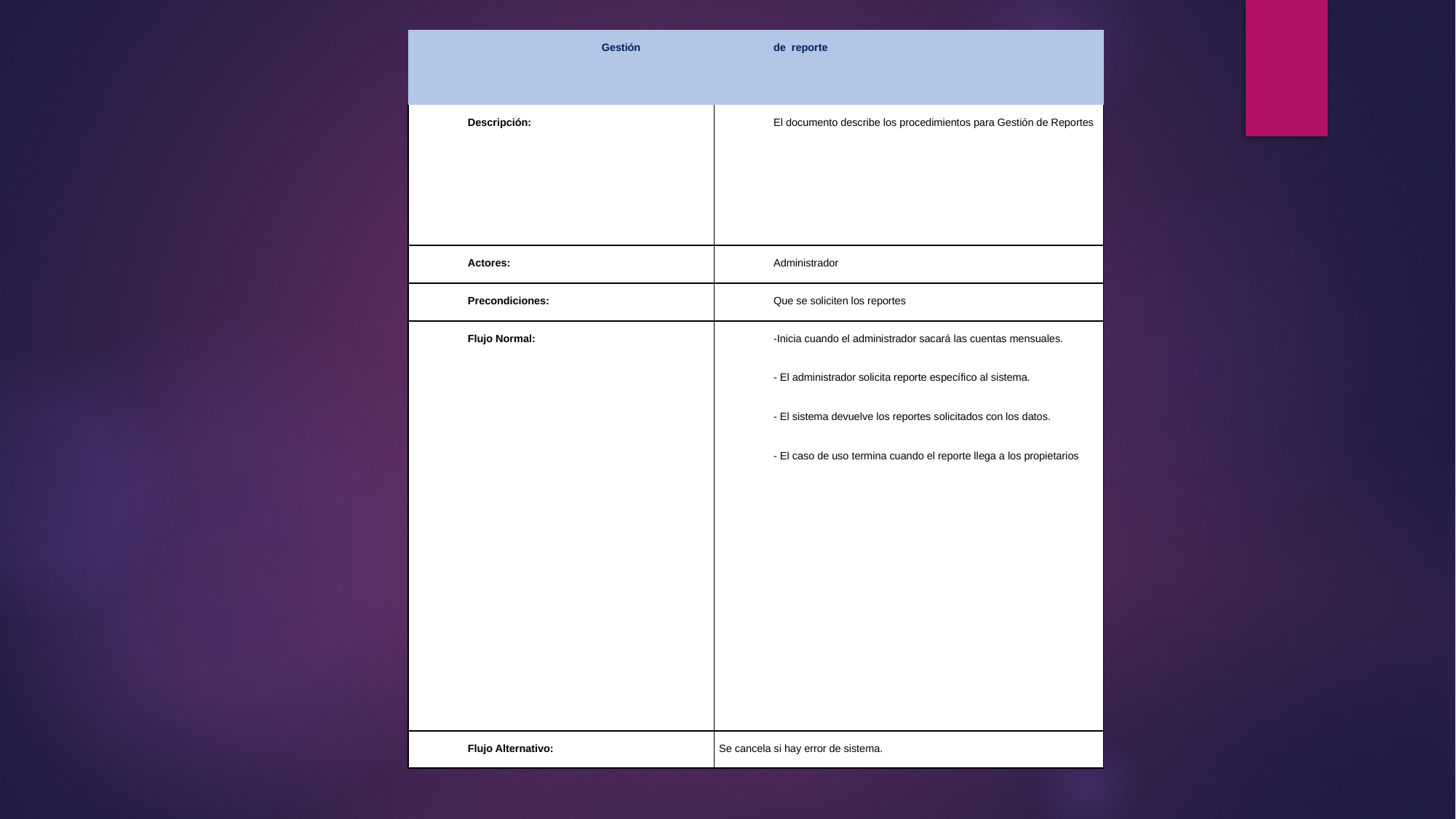

| Gestión | de reporte |
| --- | --- |
| Descripción: | El documento describe los procedimientos para Gestión de Reportes |
| Actores: | Administrador |
| Precondiciones: | Que se soliciten los reportes |
| Flujo Normal: | -Inicia cuando el administrador sacará las cuentas mensuales. - El administrador solicita reporte específico al sistema. - El sistema devuelve los reportes solicitados con los datos. - El caso de uso termina cuando el reporte llega a los propietarios |
| Flujo Alternativo: | Se cancela si hay error de sistema. |